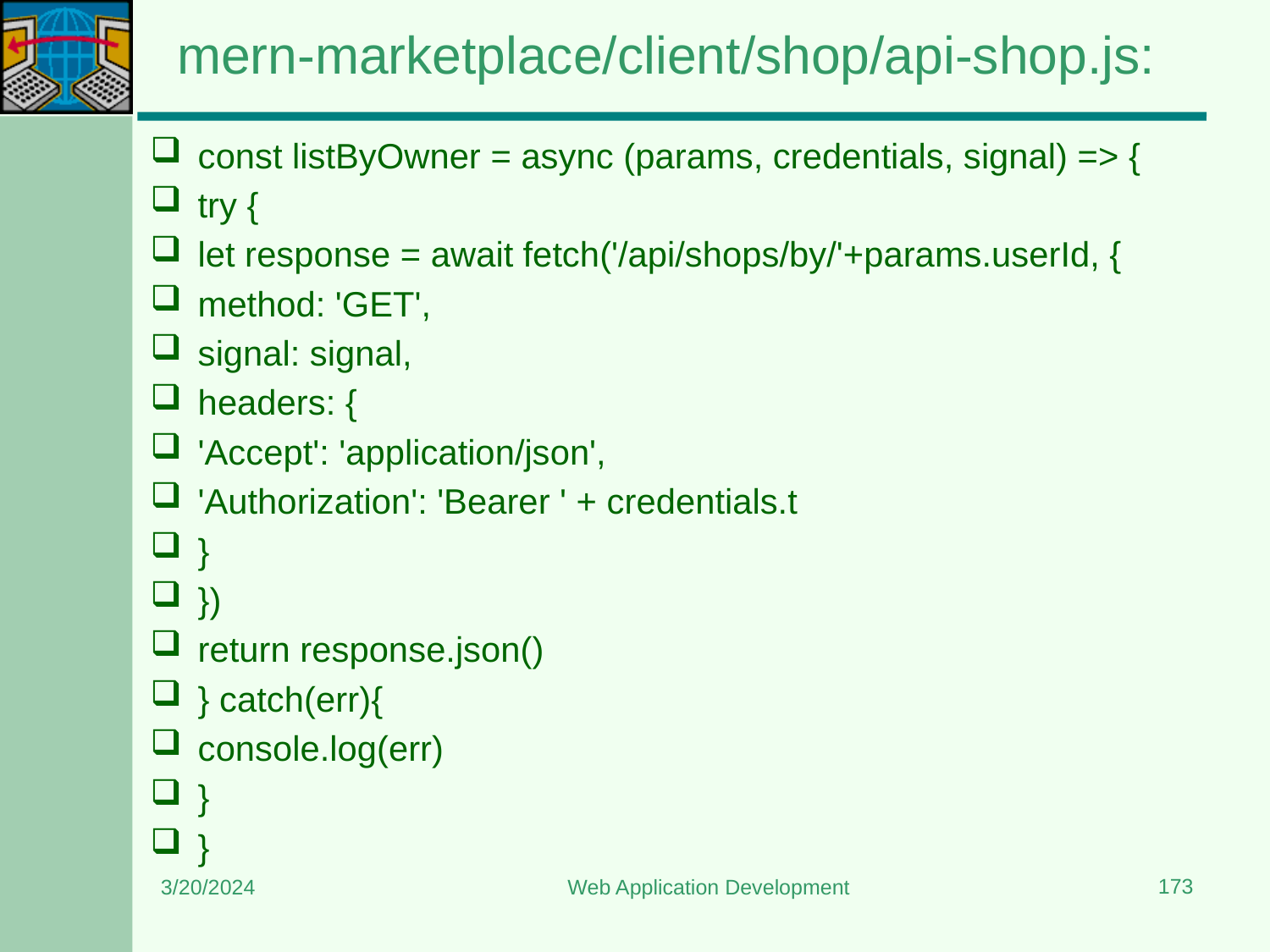

# mern-marketplace/client/shop/api-shop.js:
const listByOwner = async (params, credentials, signal) => {
try {
let response = await fetch('/api/shops/by/'+params.userId, {
method: 'GET',
signal: signal,
headers: {
'Accept': 'application/json',
'Authorization': 'Bearer ' + credentials.t
}
})
return response.json()
} catch(err){
console.log(err)
}
}
173
3/20/2024
Web Application Development